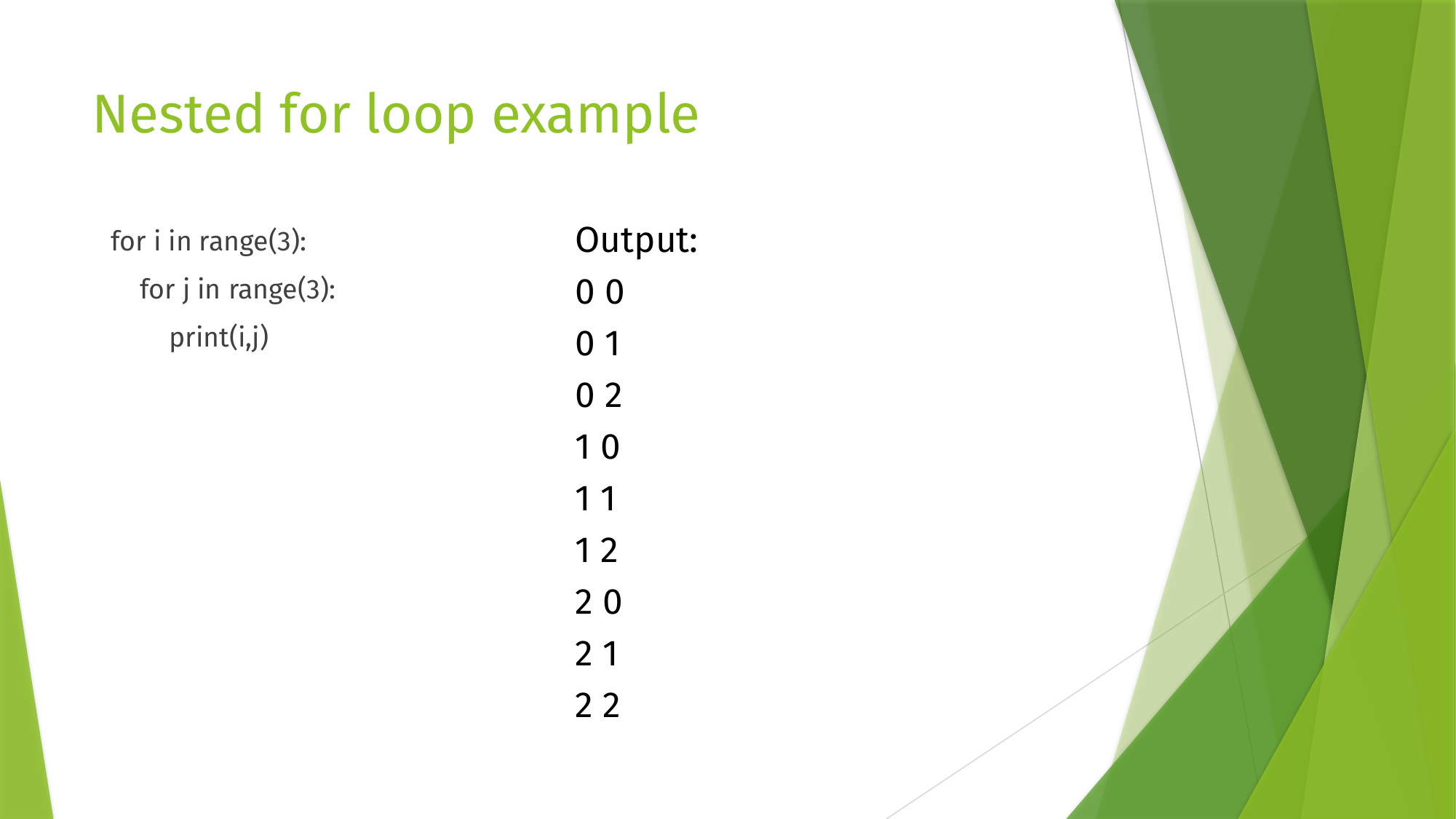

# Nested for loop example
Output:
0 0
0 1
0 2
1 0
1 1
1 2
2 0
2 1
2 2
for i in range(3):
    for j in range(3):
        print(i,j)